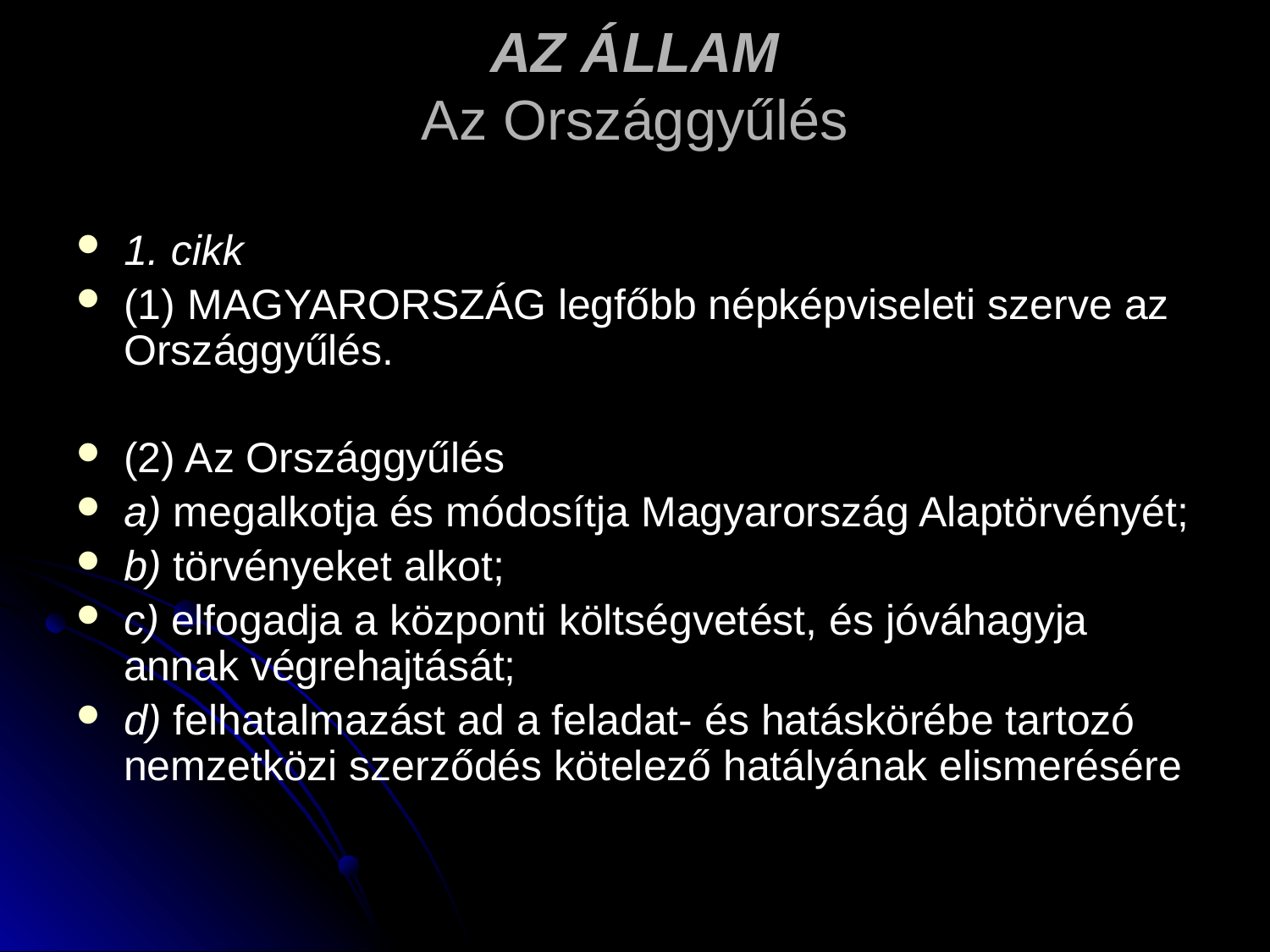

# AZ ÁLLAM Az Országgyűlés
1. cikk
(1) MAGYARORSZÁG legfőbb népképviseleti szerve az Országgyűlés.

(2) Az Országgyűlés
a) megalkotja és módosítja Magyarország Alaptörvényét;
b) törvényeket alkot;
c) elfogadja a központi költségvetést, és jóváhagyja annak végrehajtását;
d) felhatalmazást ad a feladat- és hatáskörébe tartozó nemzetközi szerződés kötelező hatályának elismerésére